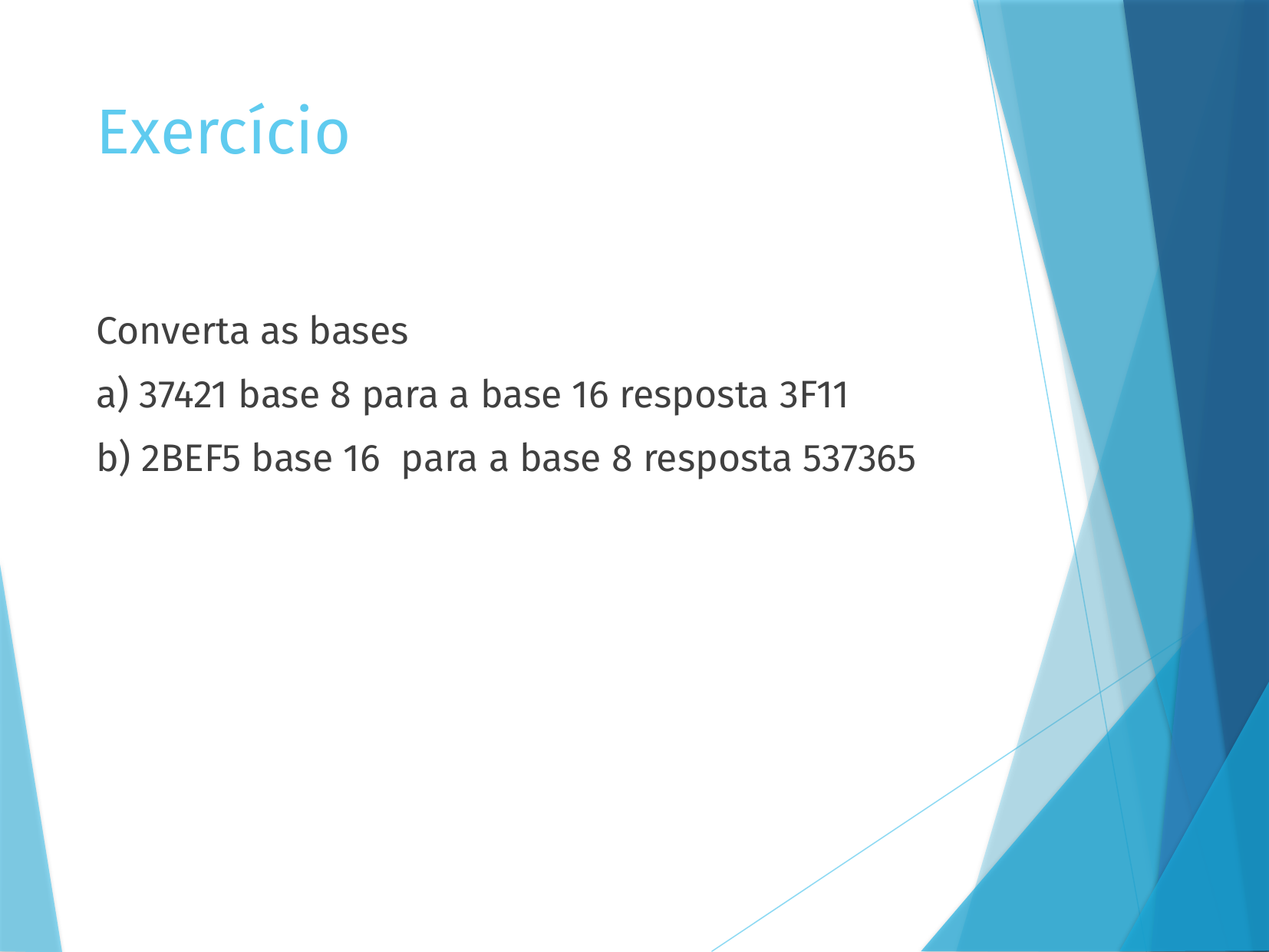

# Exercício
Converta as bases
a) 37421 base 8 para a base 16 resposta 3F11
b) 2BEF5 base 16  para a base 8 resposta 537365